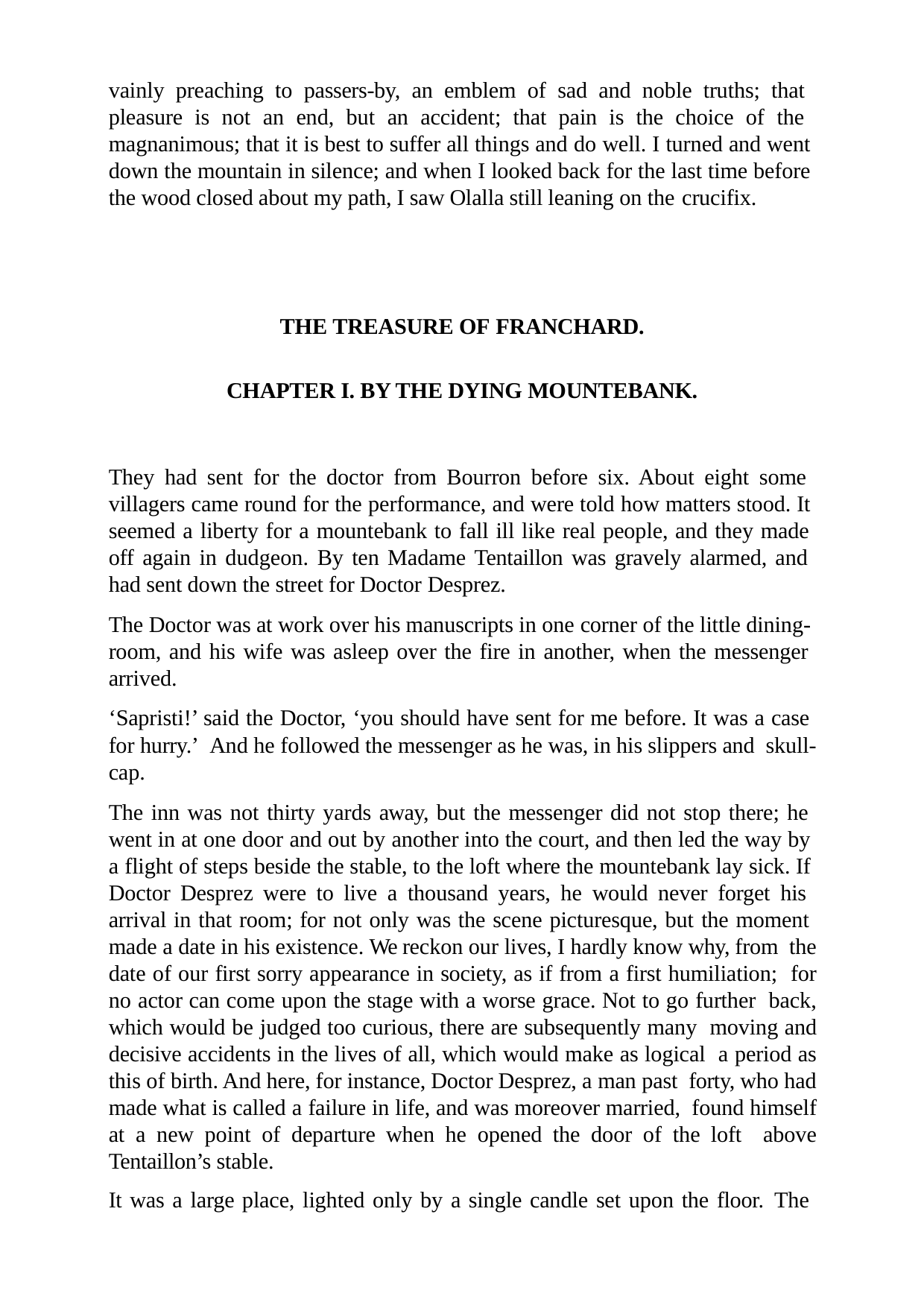

vainly preaching to passers-by, an emblem of sad and noble truths; that  pleasure is not an end, but an accident; that pain is the choice of the  magnanimous; that it is best to suffer all things and do well. I turned and went  down the mountain in silence; and when I looked back for the last time before  the wood closed about my path, I saw Olalla still leaning on the crucifix.
THE TREASURE OF FRANCHARD.

CHAPTER I. BY THE DYING MOUNTEBANK.

They had sent for the doctor from Bourron before six. About eight some  villagers came round for the performance, and were told how matters stood. It  seemed a liberty for a mountebank to fall ill like real people, and they made  off again in dudgeon. By ten Madame Tentaillon was gravely alarmed, and  had sent down the street for Doctor Desprez.
The Doctor was at work over his manuscripts in one corner of the little dining-  room, and his wife was asleep over the fire in another, when the messenger  arrived.
‘Sapristi!’ said the Doctor, ‘you should have sent for me before. It was a case  for hurry.’ And he followed the messenger as he was, in his slippers and  skull-cap.
The inn was not thirty yards away, but the messenger did not stop there; he  went in at one door and out by another into the court, and then led the way by  a flight of steps beside the stable, to the loft where the mountebank lay sick. If  Doctor Desprez were to live a thousand years, he would never forget his  arrival in that room; for not only was the scene picturesque, but the moment  made a date in his existence. We reckon our lives, I hardly know why, from  the date of our first sorry appearance in society, as if from a first humiliation;  for no actor can come upon the stage with a worse grace. Not to go further  back, which would be judged too curious, there are subsequently many  moving and decisive accidents in the lives of all, which would make as logical  a period as this of birth. And here, for instance, Doctor Desprez, a man past  forty, who had made what is called a failure in life, and was moreover married,  found himself at a new point of departure when he opened the door of the loft  above Tentaillon’s stable.
It was a large place, lighted only by a single candle set upon the floor. The